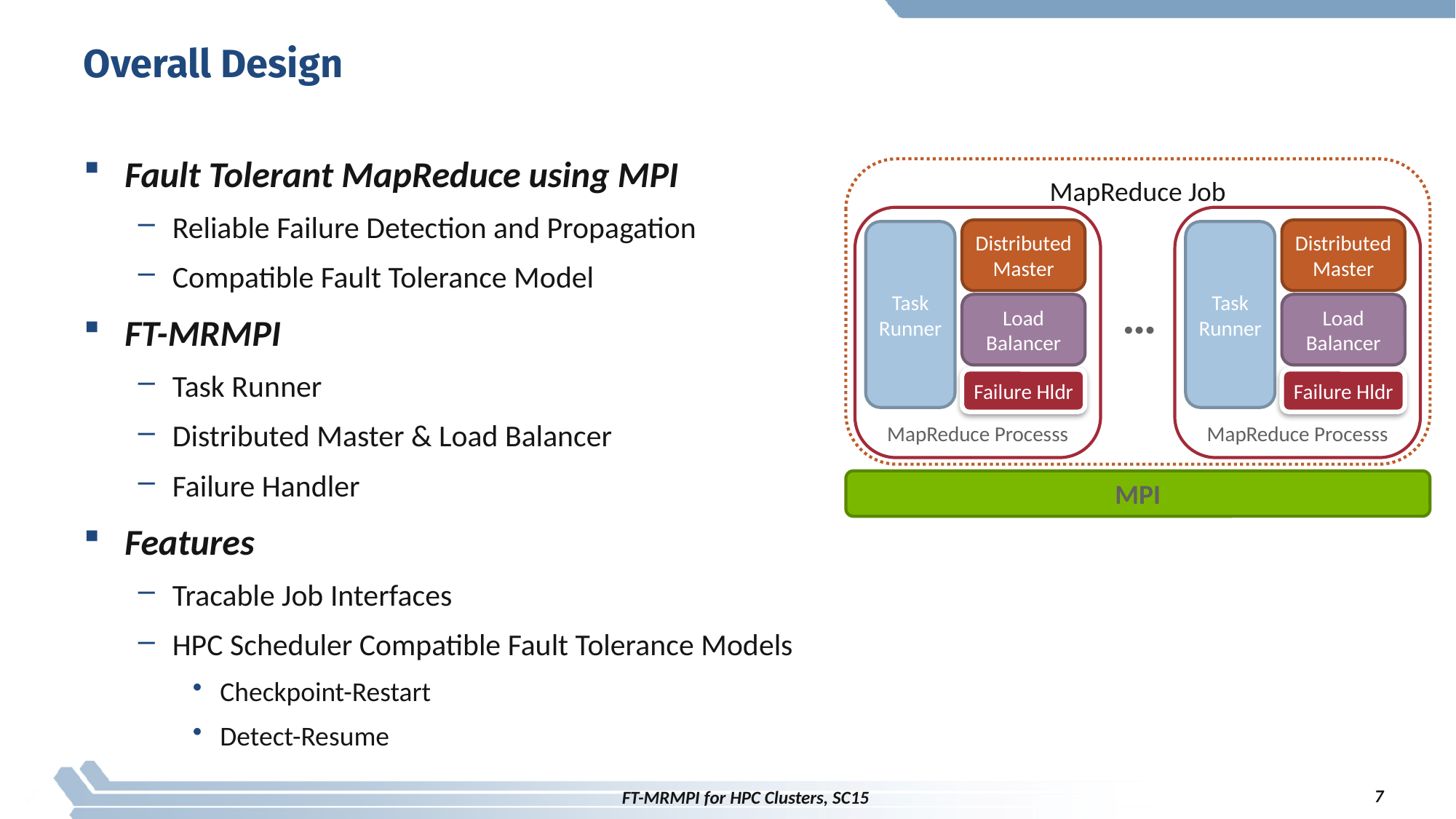

# Overall Design
Fault Tolerant MapReduce using MPI
Reliable Failure Detection and Propagation
Compatible Fault Tolerance Model
FT-MRMPI
Task Runner
Distributed Master & Load Balancer
Failure Handler
Features
Tracable Job Interfaces
HPC Scheduler Compatible Fault Tolerance Models
Checkpoint-Restart
Detect-Resume

MapReduce Job
MapReduce Processs
Distributed
Master
Task
Runner
Load
Balancer
Failure Hldr
MapReduce Processs
Distributed
Master
Task
Runner
Load
Balancer
Failure Hldr
…
MPI
7
FT-MRMPI for HPC Clusters, SC15